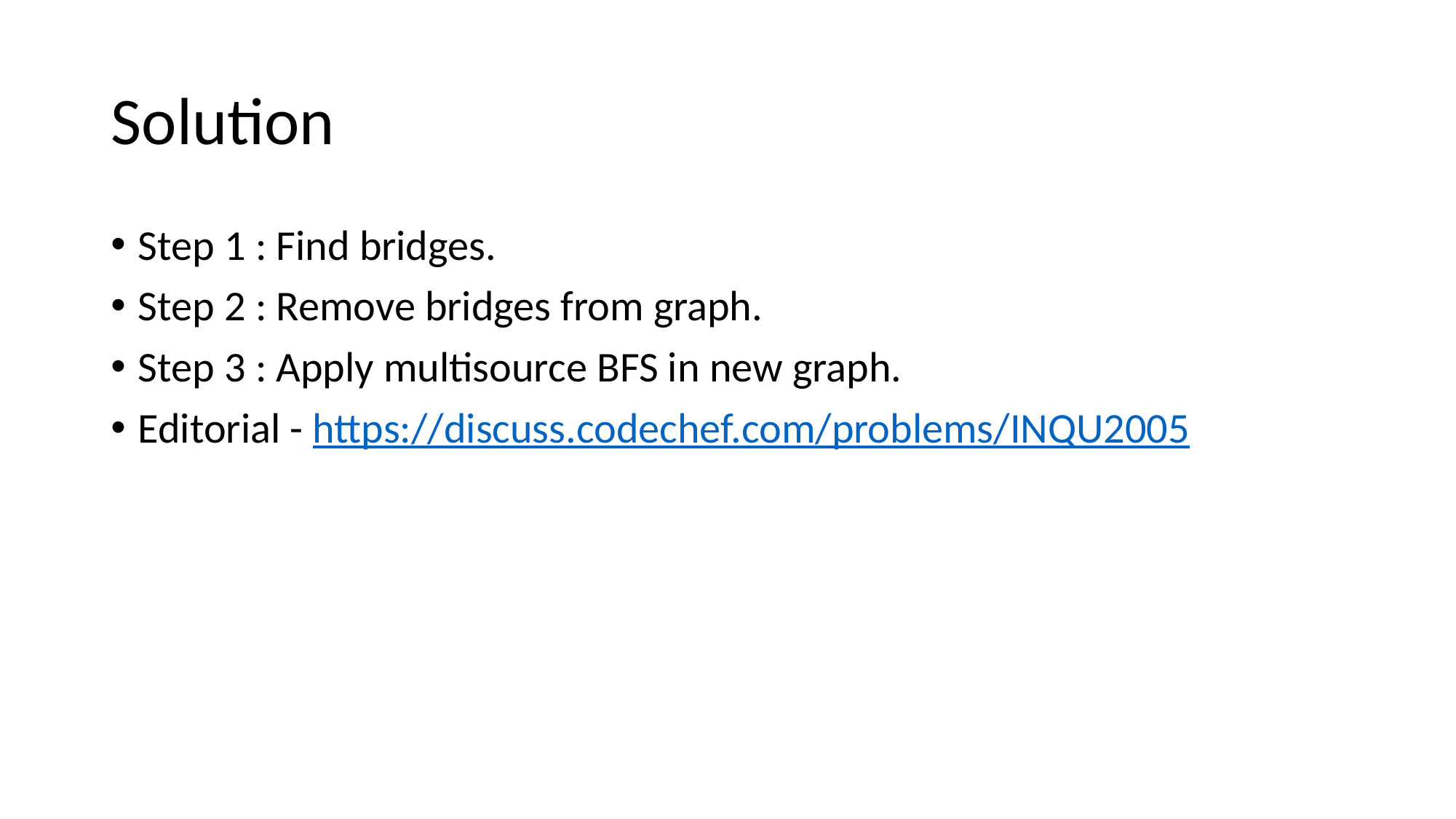

# Solution
Step 1 : Find bridges.
Step 2 : Remove bridges from graph.
Step 3 : Apply multisource BFS in new graph.
Editorial - https://discuss.codechef.com/problems/INQU2005